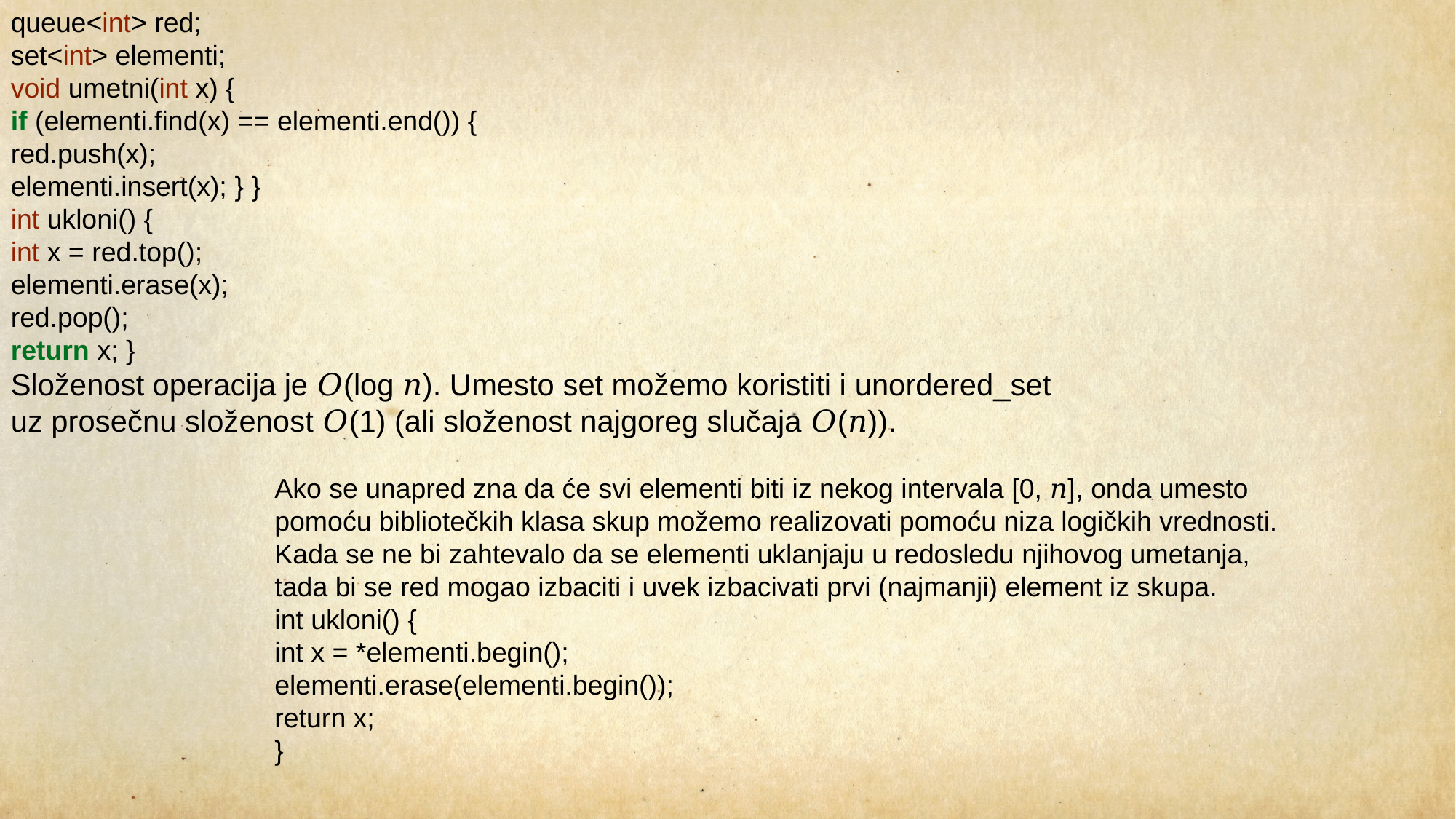

queue<int> red;
set<int> elementi;
void umetni(int x) {
if (elementi.find(x) == elementi.end()) {
red.push(x);
elementi.insert(x); } }
int ukloni() {
int x = red.top();
elementi.erase(x);
red.pop();
return x; }
Složenost operacija je 𝑂(log 𝑛). Umesto set možemo koristiti i unordered_set
uz prosečnu složenost 𝑂(1) (ali složenost najgoreg slučaja 𝑂(𝑛)).
Ako se unapred zna da će svi elementi biti iz nekog intervala [0, 𝑛], onda umesto
pomoću bibliotečkih klasa skup možemo realizovati pomoću niza logičkih vrednosti.
Kada se ne bi zahtevalo da se elementi uklanjaju u redosledu njihovog umetanja,
tada bi se red mogao izbaciti i uvek izbacivati prvi (najmanji) element iz skupa.
int ukloni() {
int x = *elementi.begin();
elementi.erase(elementi.begin());
return x;
}